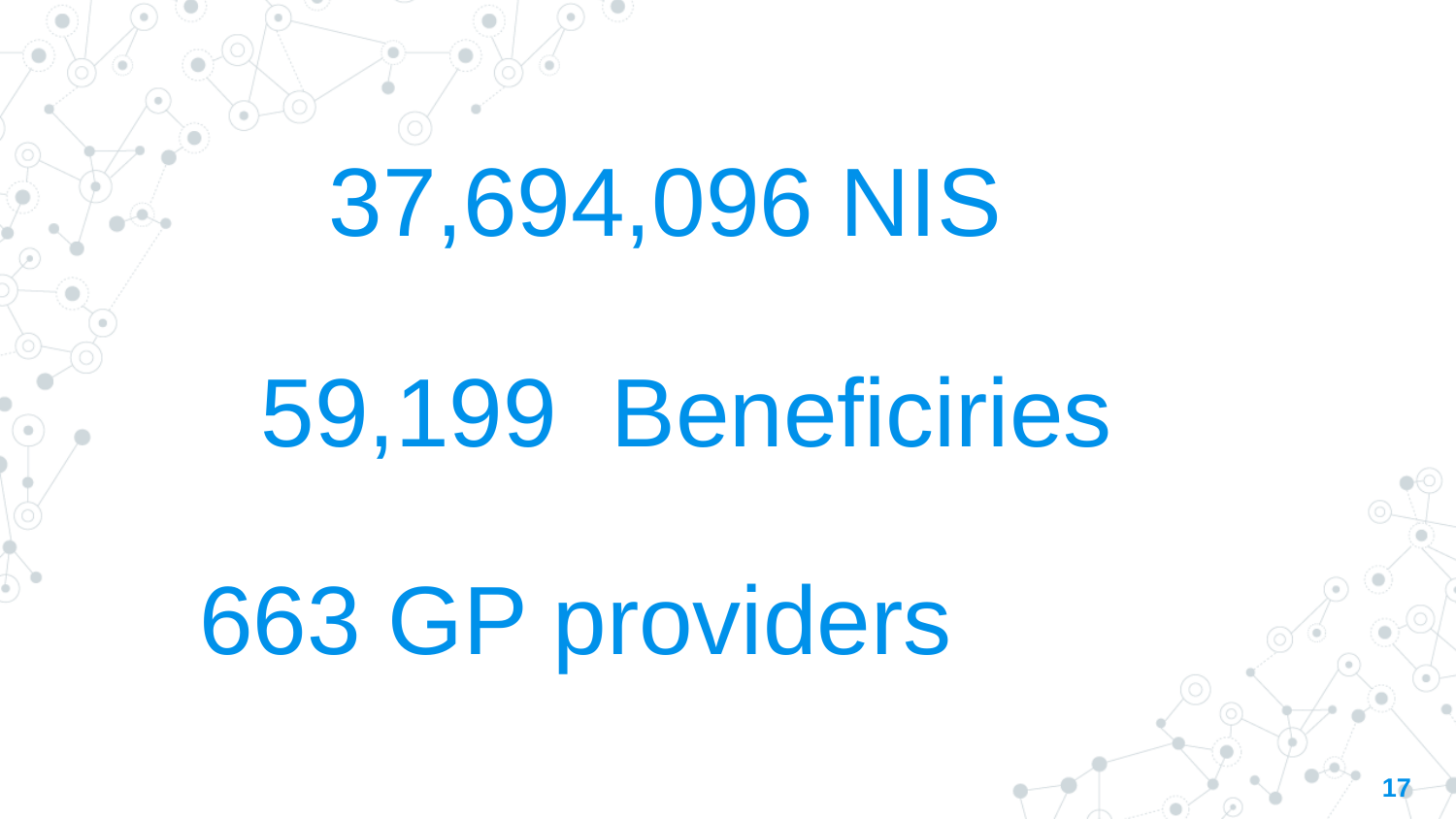

37,694,096 NIS
59,199  Beneficiries
663 GP providers
17